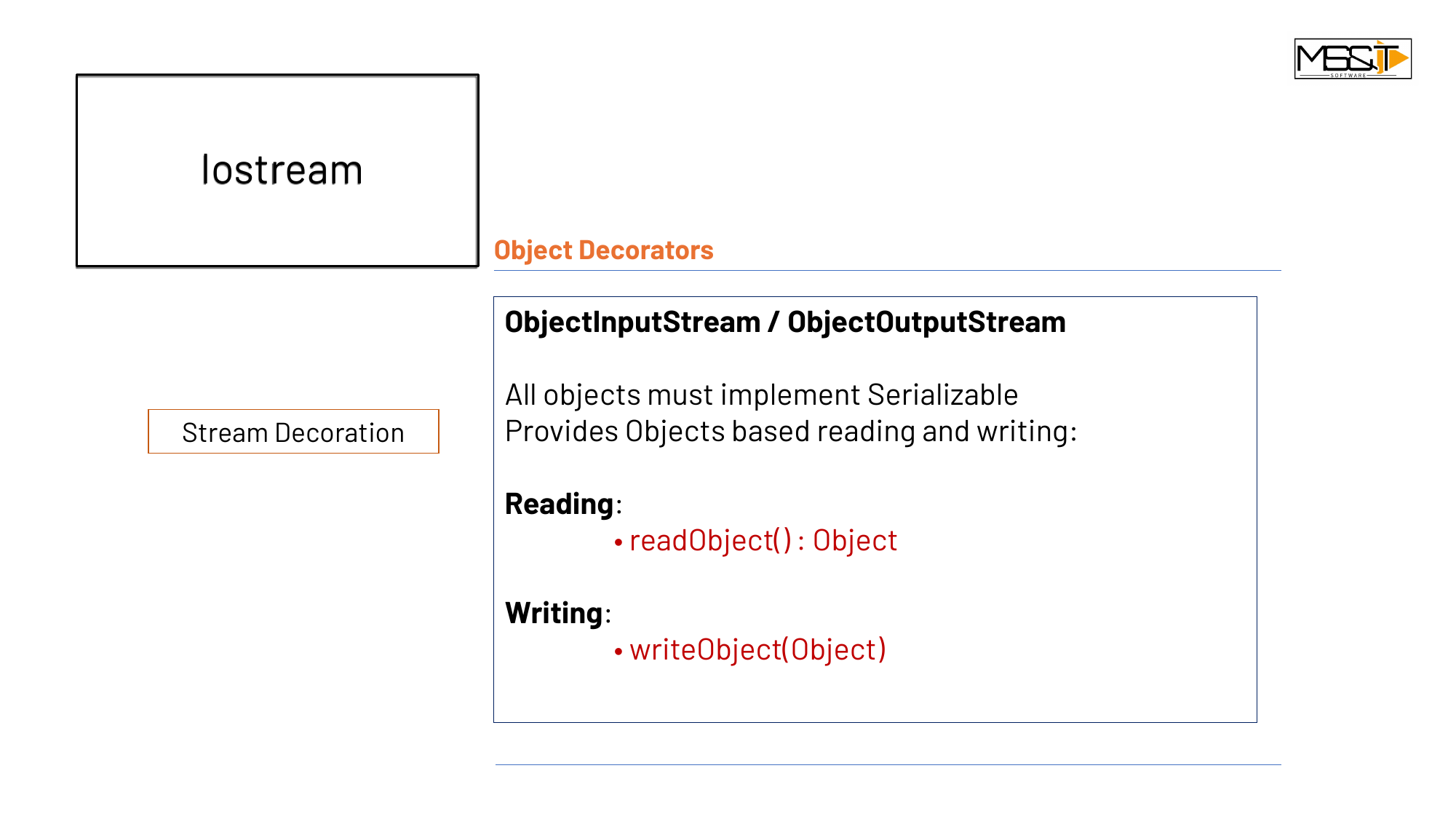

Object Decorators
ObjectInputStream / ObjectOutputStream

All objects must implement Serializable
Provides Objects based reading and writing:

Reading:
	• readObject() : Object

Writing:
	• writeObject(Object)

Stream Decoration